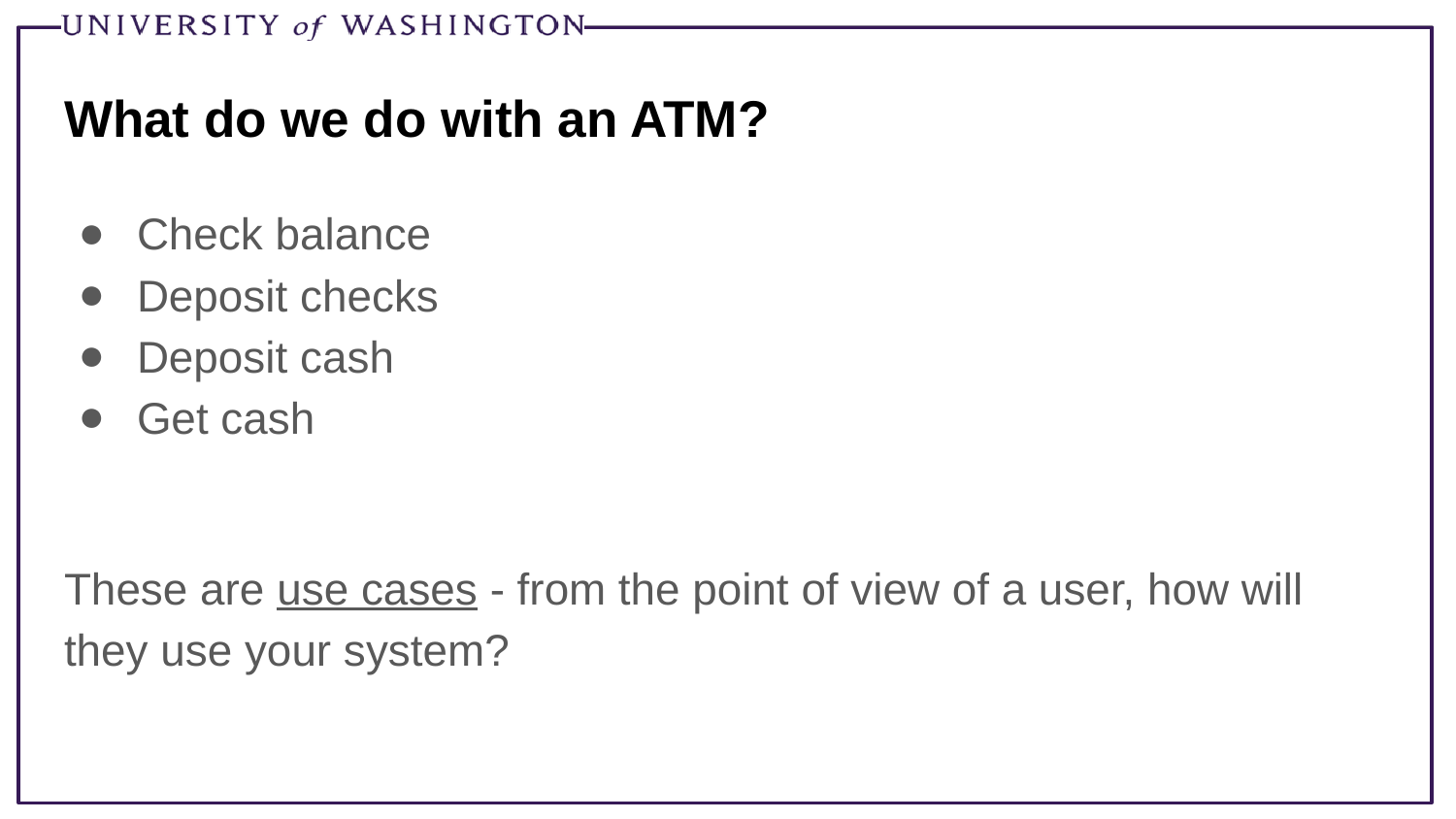

# What do we do with an ATM?
Check balance
Deposit checks
Deposit cash
Get cash

These are use cases - from the point of view of a user, how will they use your system?